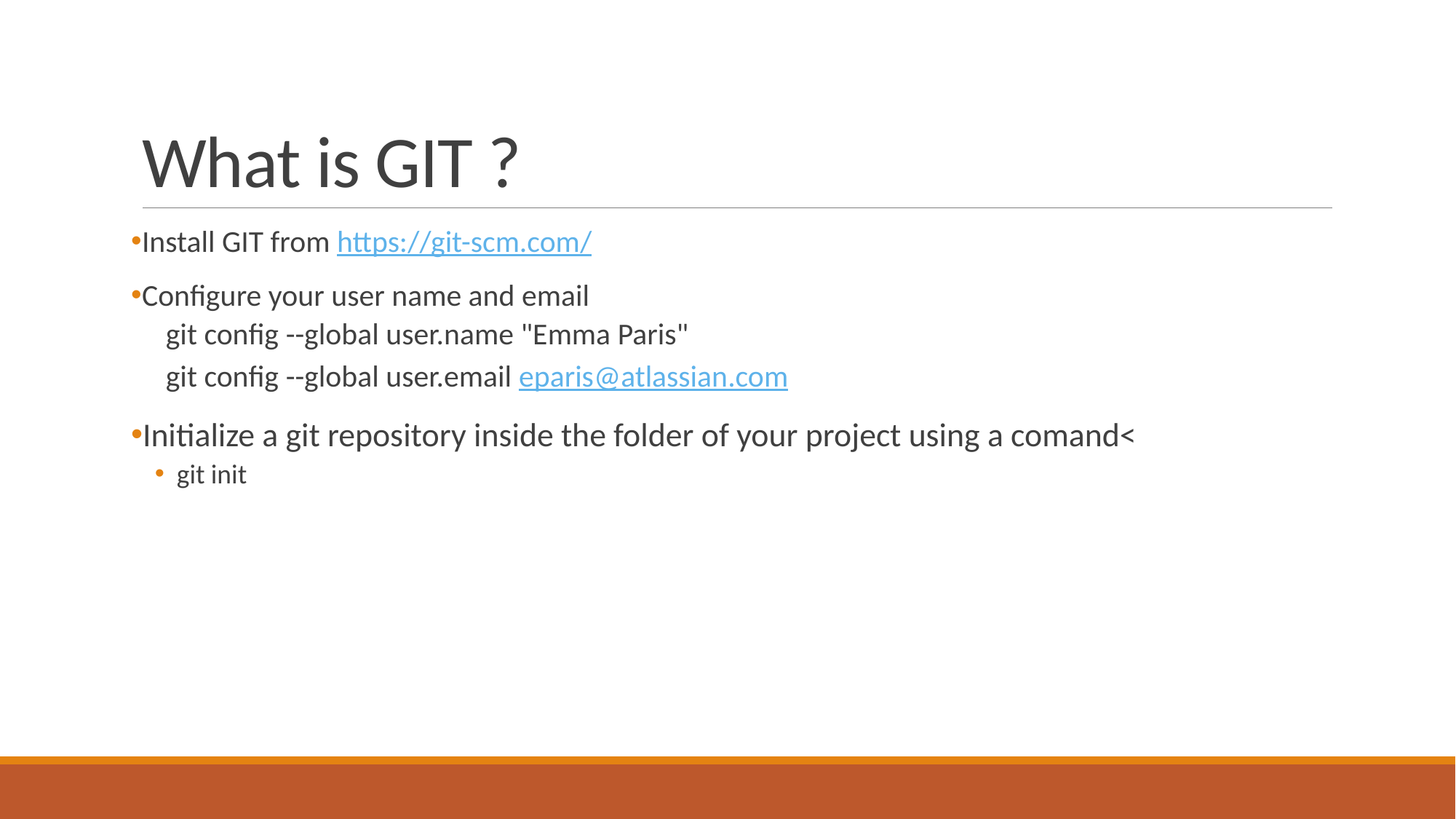

# What is GIT ?
Install GIT from https://git-scm.com/
Configure your user name and email
git config --global user.name "Emma Paris"
git config --global user.email eparis@atlassian.com
Initialize a git repository inside the folder of your project using a comand<
git init